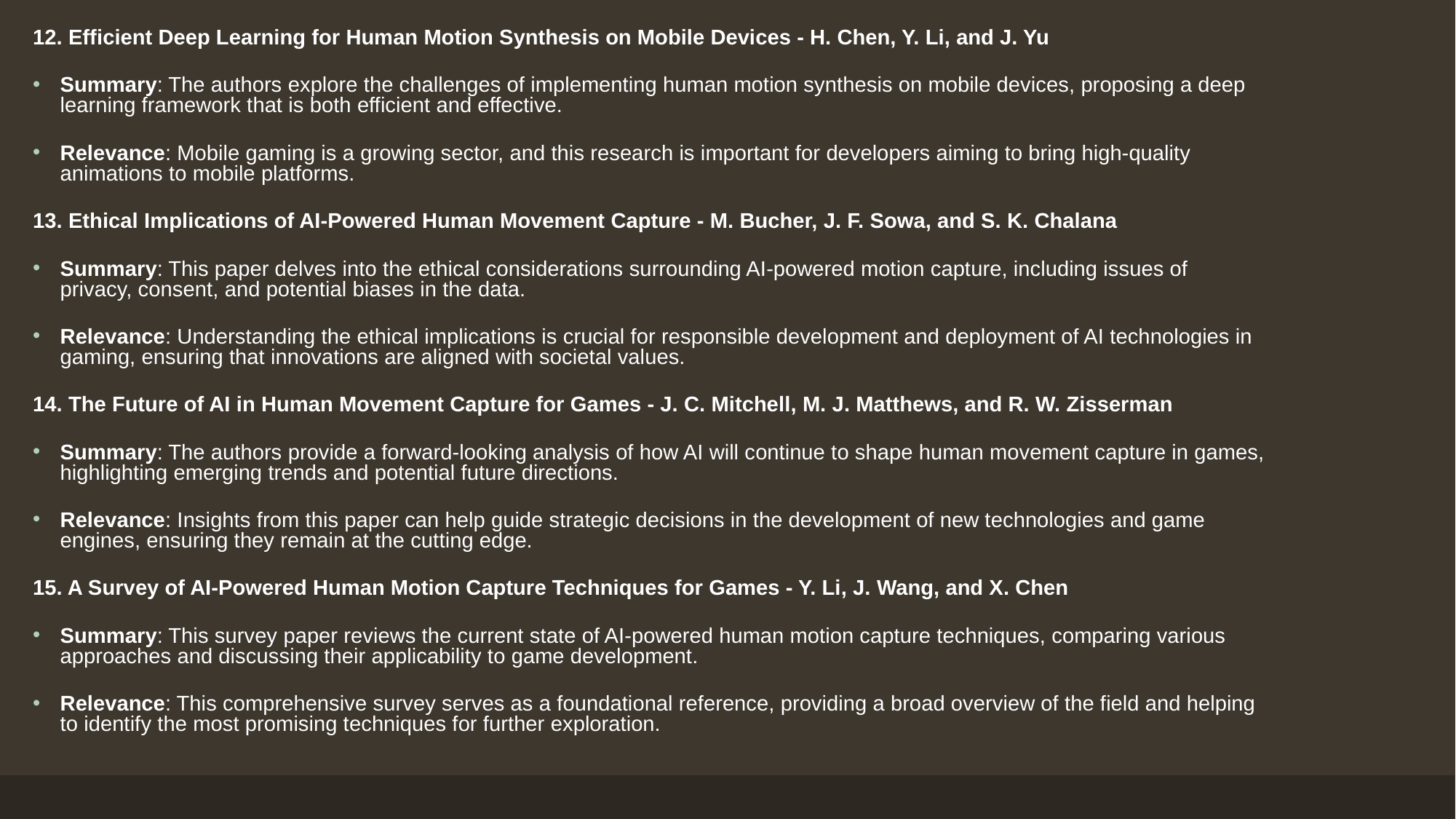

12. Efficient Deep Learning for Human Motion Synthesis on Mobile Devices - H. Chen, Y. Li, and J. Yu
Summary: The authors explore the challenges of implementing human motion synthesis on mobile devices, proposing a deep learning framework that is both efficient and effective.
Relevance: Mobile gaming is a growing sector, and this research is important for developers aiming to bring high-quality animations to mobile platforms.
13. Ethical Implications of AI-Powered Human Movement Capture - M. Bucher, J. F. Sowa, and S. K. Chalana
Summary: This paper delves into the ethical considerations surrounding AI-powered motion capture, including issues of privacy, consent, and potential biases in the data.
Relevance: Understanding the ethical implications is crucial for responsible development and deployment of AI technologies in gaming, ensuring that innovations are aligned with societal values.
14. The Future of AI in Human Movement Capture for Games - J. C. Mitchell, M. J. Matthews, and R. W. Zisserman
Summary: The authors provide a forward-looking analysis of how AI will continue to shape human movement capture in games, highlighting emerging trends and potential future directions.
Relevance: Insights from this paper can help guide strategic decisions in the development of new technologies and game engines, ensuring they remain at the cutting edge.
15. A Survey of AI-Powered Human Motion Capture Techniques for Games - Y. Li, J. Wang, and X. Chen
Summary: This survey paper reviews the current state of AI-powered human motion capture techniques, comparing various approaches and discussing their applicability to game development.
Relevance: This comprehensive survey serves as a foundational reference, providing a broad overview of the field and helping to identify the most promising techniques for further exploration.